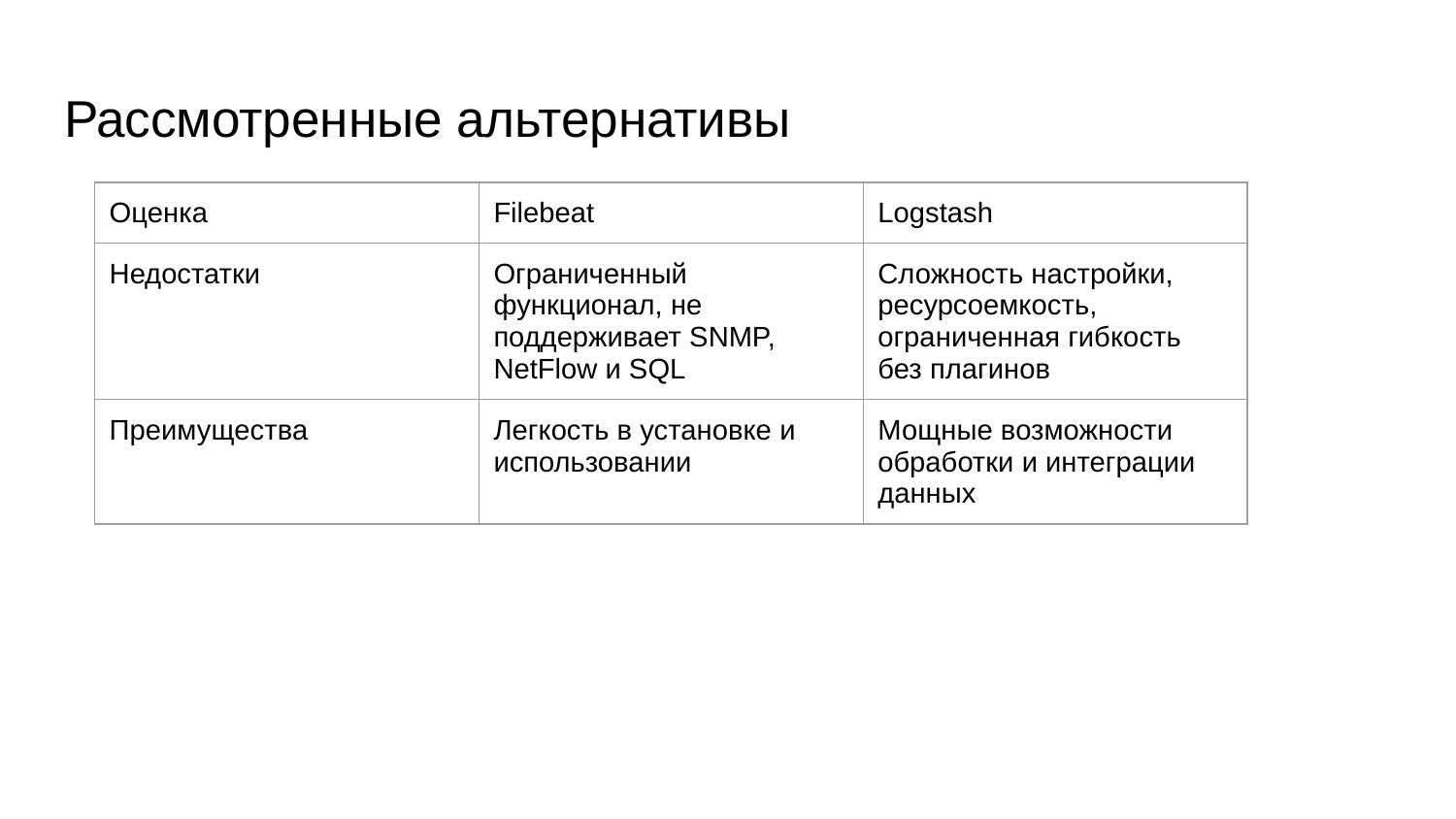

# Рассмотренные альтернативы
| Оценка | Filebeat | Logstash |
| --- | --- | --- |
| Недостатки | Ограниченный функционал, не поддерживает SNMP, NetFlow и SQL | Сложность настройки, ресурсоемкость, ограниченная гибкость без плагинов |
| Преимущества | Легкость в установке и использовании | Мощные возможности обработки и интеграции данных |